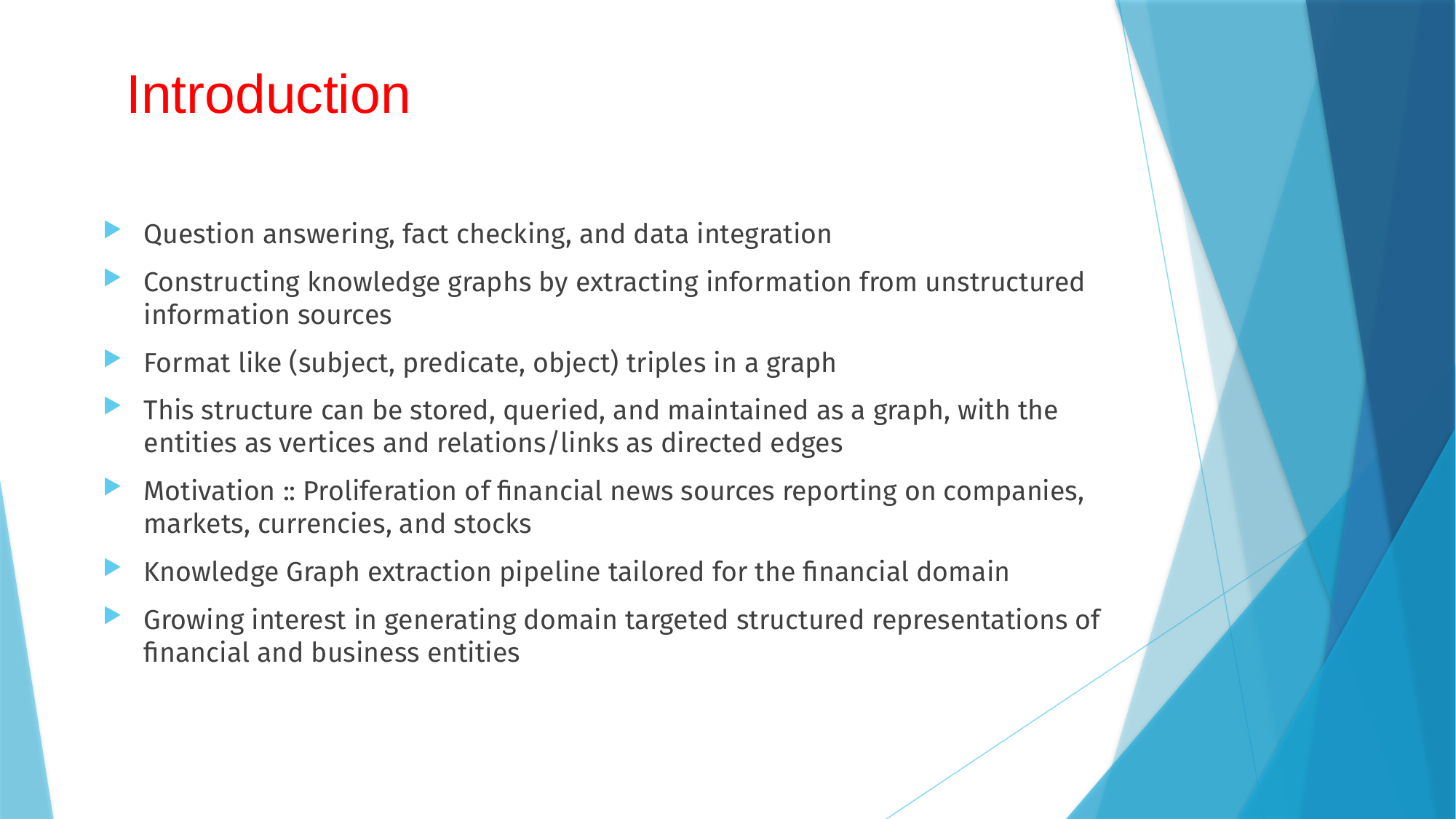

# Introduction
Question answering, fact checking, and data integration
Constructing knowledge graphs by extracting information from unstructured information sources
Format like (subject, predicate, object) triples in a graph
This structure can be stored, queried, and maintained as a graph, with the entities as vertices and relations/links as directed edges
Motivation :: Proliferation of financial news sources reporting on companies, markets, currencies, and stocks
Knowledge Graph extraction pipeline tailored for the financial domain
Growing interest in generating domain targeted structured representations of financial and business entities